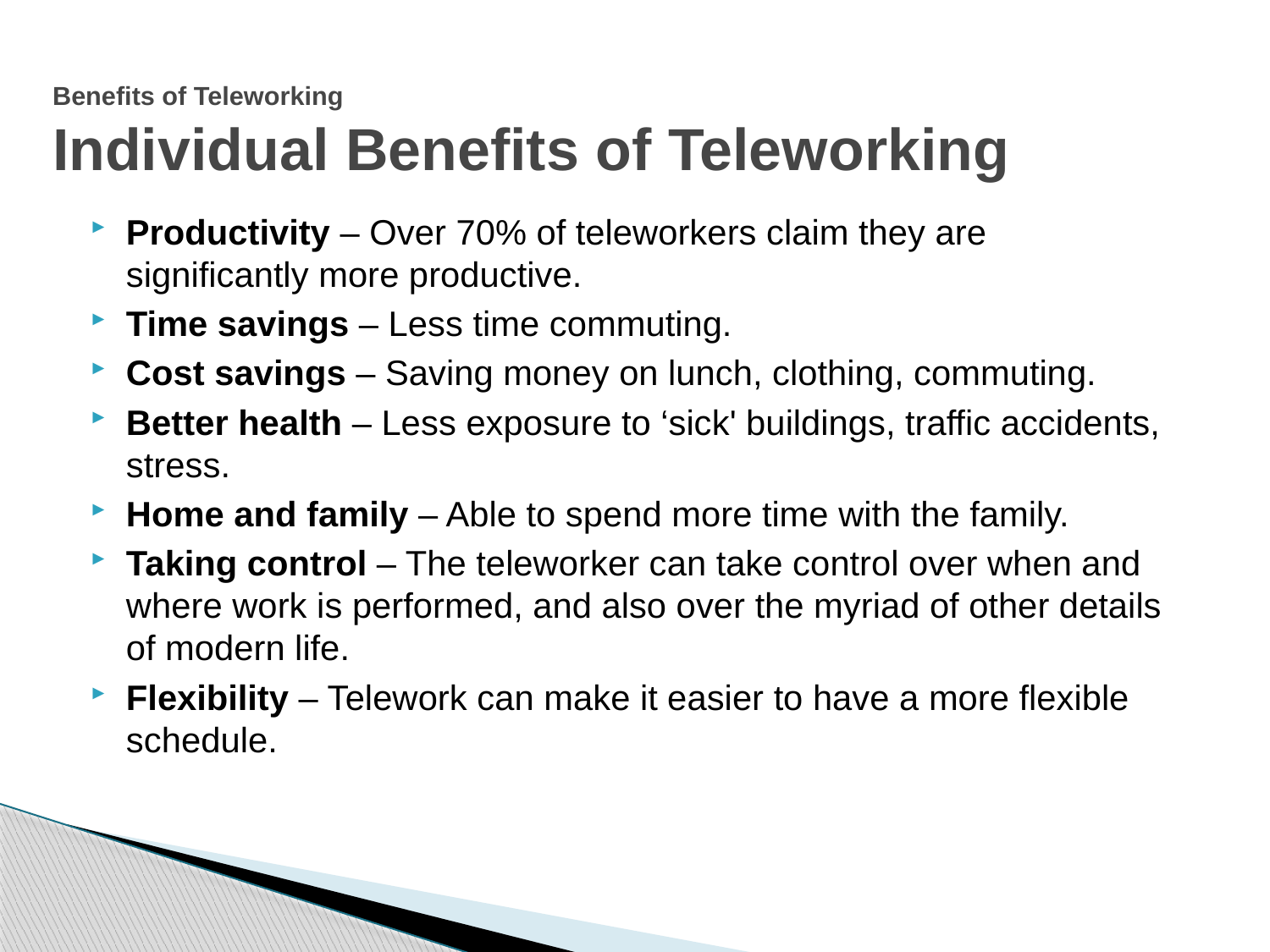

# Benefits of Teleworking Individual Benefits of Teleworking
Productivity – Over 70% of teleworkers claim they are significantly more productive.
Time savings – Less time commuting.
Cost savings – Saving money on lunch, clothing, commuting.
Better health – Less exposure to ‘sick' buildings, traffic accidents, stress.
Home and family – Able to spend more time with the family.
Taking control – The teleworker can take control over when and where work is performed, and also over the myriad of other details of modern life.
Flexibility – Telework can make it easier to have a more flexible schedule.